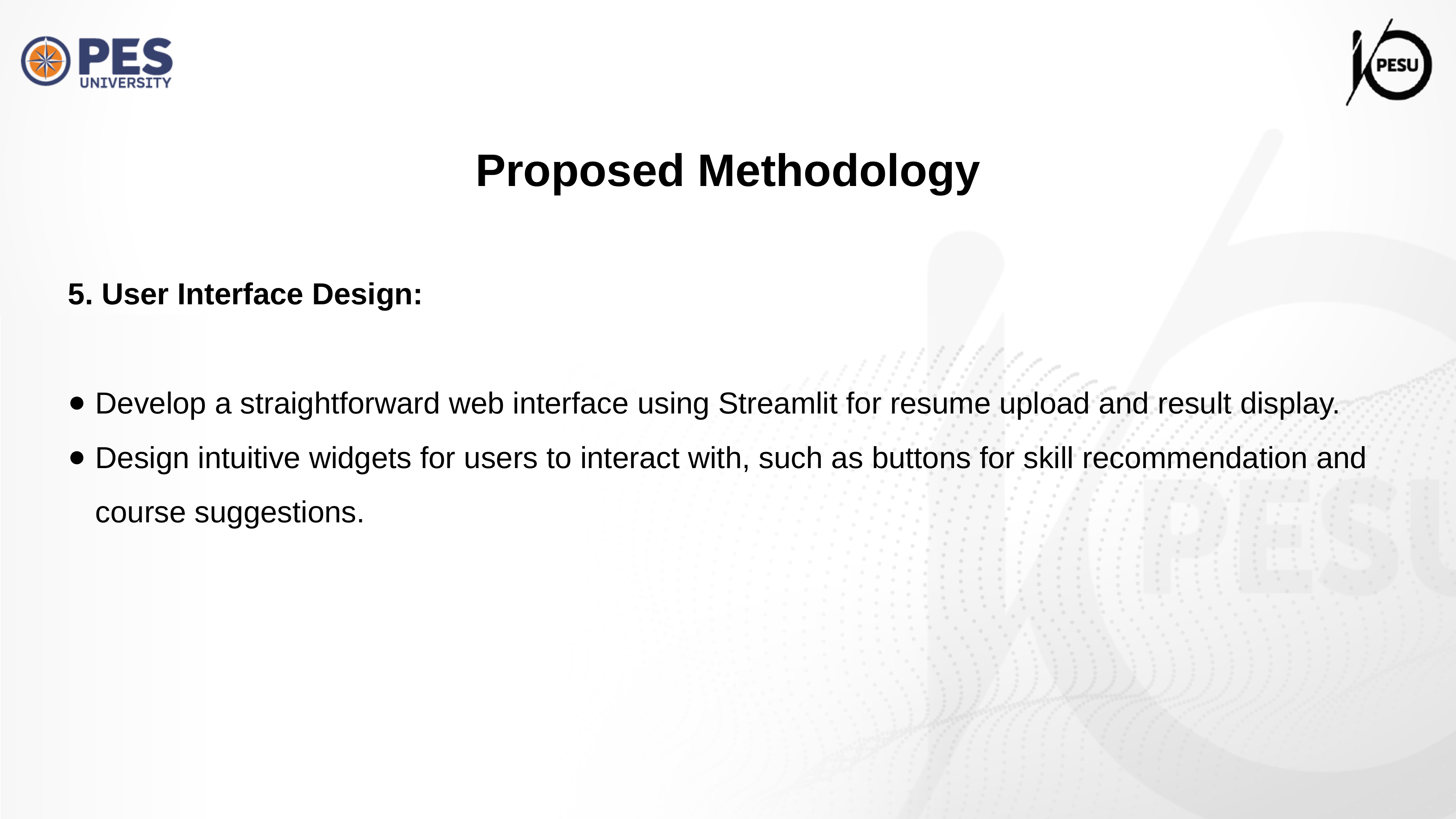

Proposed Methodology
5. User Interface Design:

Develop a straightforward web interface using Streamlit for resume upload and result display.
Design intuitive widgets for users to interact with, such as buttons for skill recommendation and course suggestions.